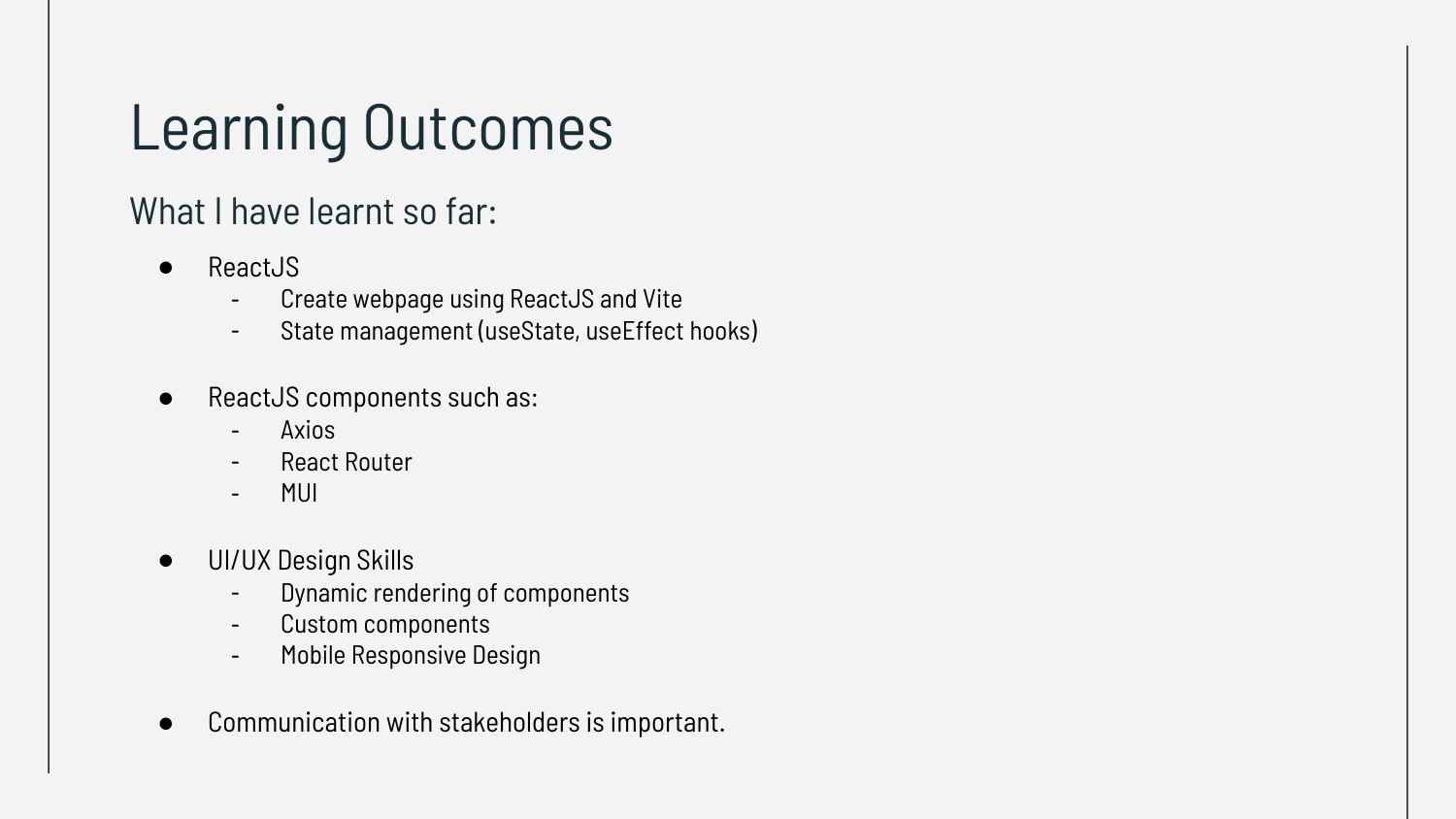

# Learning Outcomes
What I have learnt so far:
ReactJS
Create webpage using ReactJS and Vite
State management (useState, useEffect hooks)

ReactJS components such as:
Axios
React Router
MUI

UI/UX Design Skills
Dynamic rendering of components
Custom components
Mobile Responsive Design

Communication with stakeholders is important.